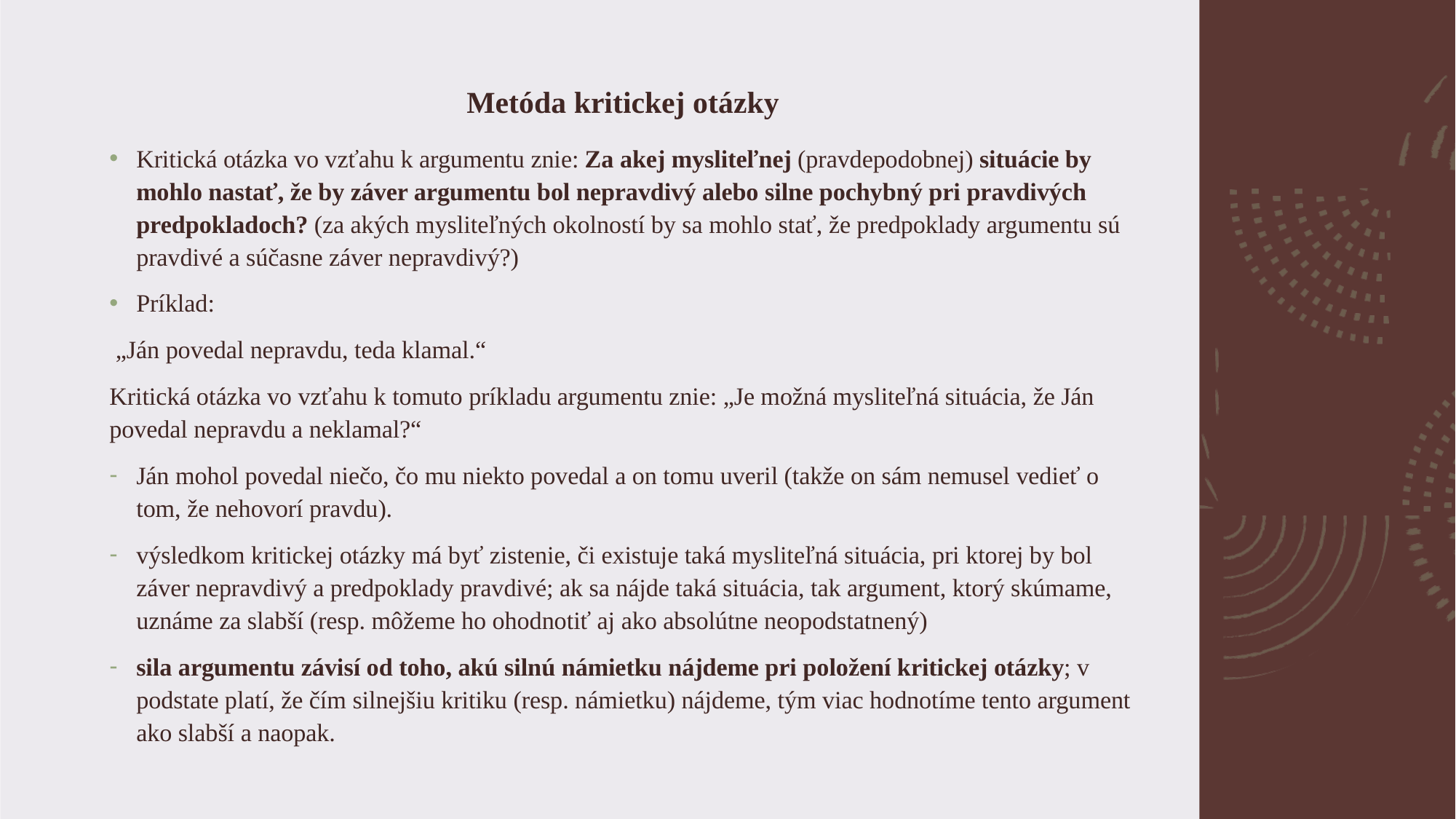

# Metóda kritickej otázky
Kritická otázka vo vzťahu k argumentu znie: Za akej mysliteľnej (pravdepodobnej) situácie by mohlo nastať, že by záver argumentu bol nepravdivý alebo silne pochybný pri pravdivých predpokladoch? (za akých mysliteľných okolností by sa mohlo stať, že predpoklady argumentu sú pravdivé a súčasne záver nepravdivý?)
Príklad:
 „Ján povedal nepravdu, teda klamal.“
Kritická otázka vo vzťahu k tomuto príkladu argumentu znie: „Je možná mysliteľná situácia, že Ján povedal nepravdu a neklamal?“
Ján mohol povedal niečo, čo mu niekto povedal a on tomu uveril (takže on sám nemusel vedieť o tom, že nehovorí pravdu).
výsledkom kritickej otázky má byť zistenie, či existuje taká mysliteľná situácia, pri ktorej by bol záver nepravdivý a predpoklady pravdivé; ak sa nájde taká situácia, tak argument, ktorý skúmame, uznáme za slabší (resp. môžeme ho ohodnotiť aj ako absolútne neopodstatnený)
sila argumentu závisí od toho, akú silnú námietku nájdeme pri položení kritickej otázky; v podstate platí, že čím silnejšiu kritiku (resp. námietku) nájdeme, tým viac hodnotíme tento argument ako slabší a naopak.